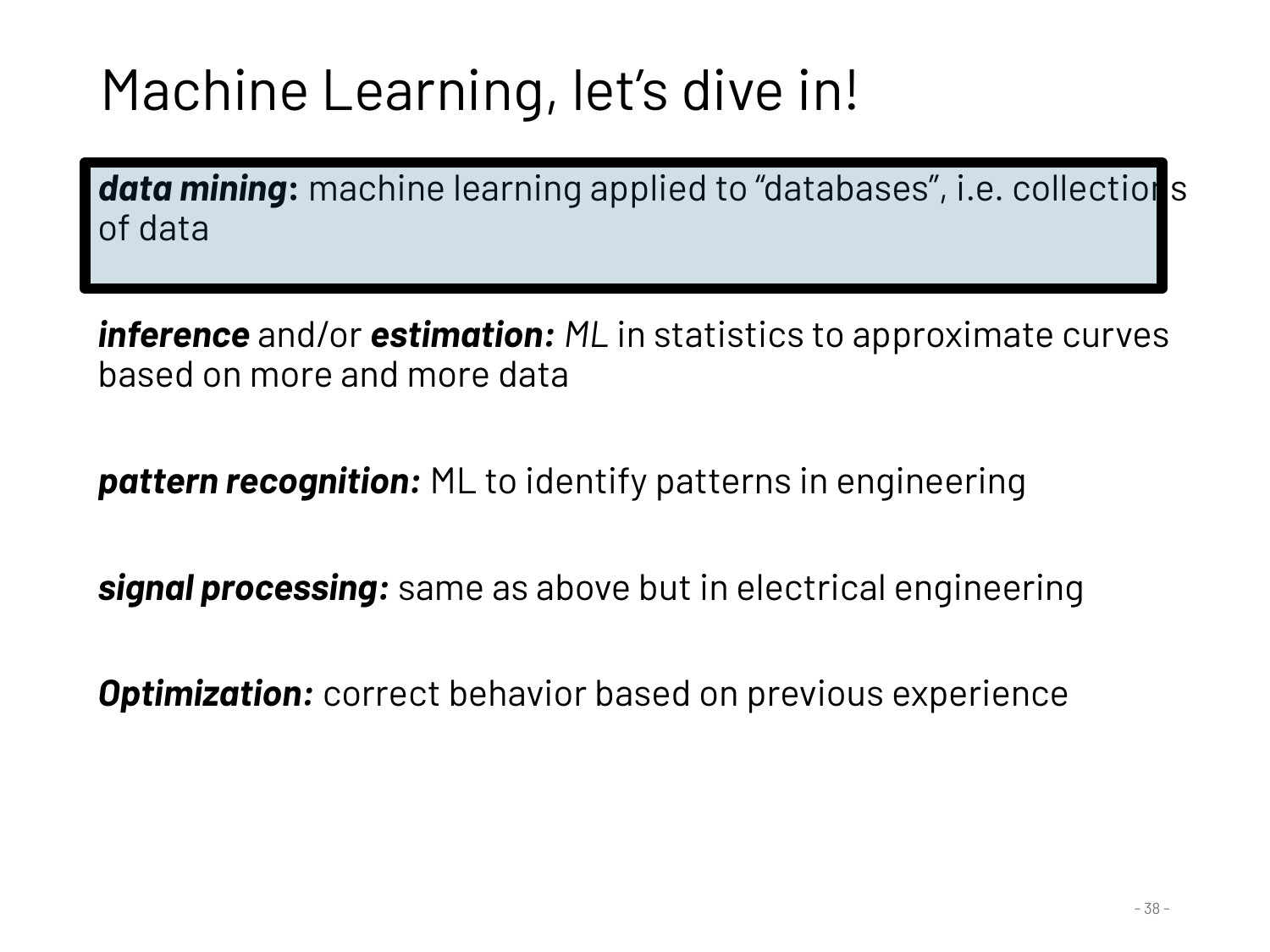

# Machine Learning, let’s dive in!
data mining: machine learning applied to “databases”, i.e. collections of data

inference and/or estimation: ML in statistics to approximate curves based on more and more data

pattern recognition: ML to identify patterns in engineering

signal processing: same as above but in electrical engineering

Optimization: correct behavior based on previous experience

- 38 -